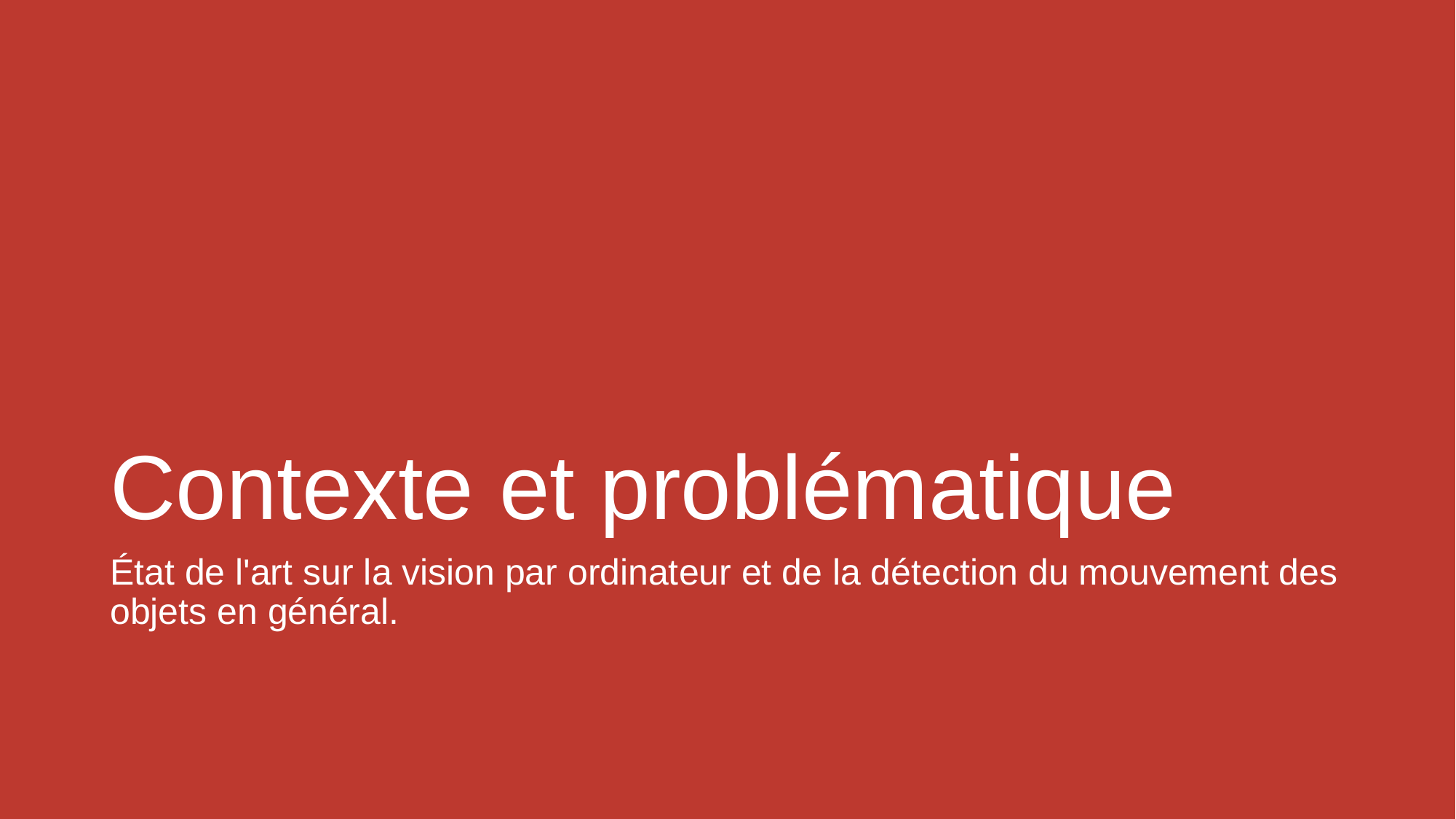

# Contexte et problématique
État de l'art sur la vision par ordinateur et de la détection du mouvement des objets en général.